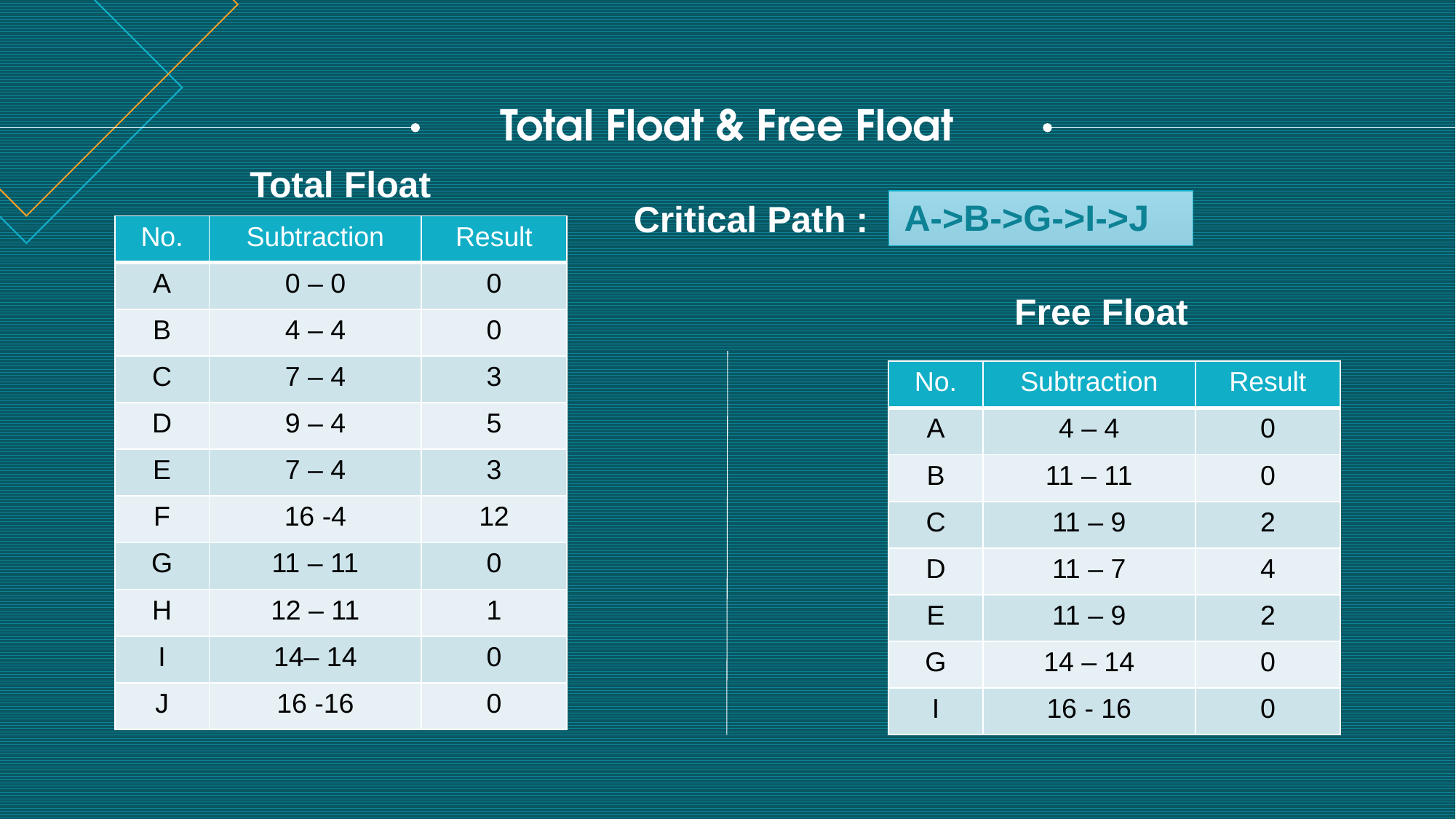

Total Float & Free Float
Total Float
A->B->G->I->J
Critical Path :

| No. | Subtraction | Result |
| --- | --- | --- |
| A | 0 – 0 | 0 |
| B | 4 – 4 | 0 |
| C | 7 – 4 | 3 |
| D | 9 – 4 | 5 |
| E | 7 – 4 | 3 |
| F | 16 -4 | 12 |
| G | 11 – 11 | 0 |
| H | 12 – 11 | 1 |
| I | 14– 14 | 0 |
| J | 16 -16 | 0 |
Free Float
| No. | Subtraction | Result |
| --- | --- | --- |
| A | 4 – 4 | 0 |
| B | 11 – 11 | 0 |
| C | 11 – 9 | 2 |
| D | 11 – 7 | 4 |
| E | 11 – 9 | 2 |
| G | 14 – 14 | 0 |
| I | 16 - 16 | 0 |